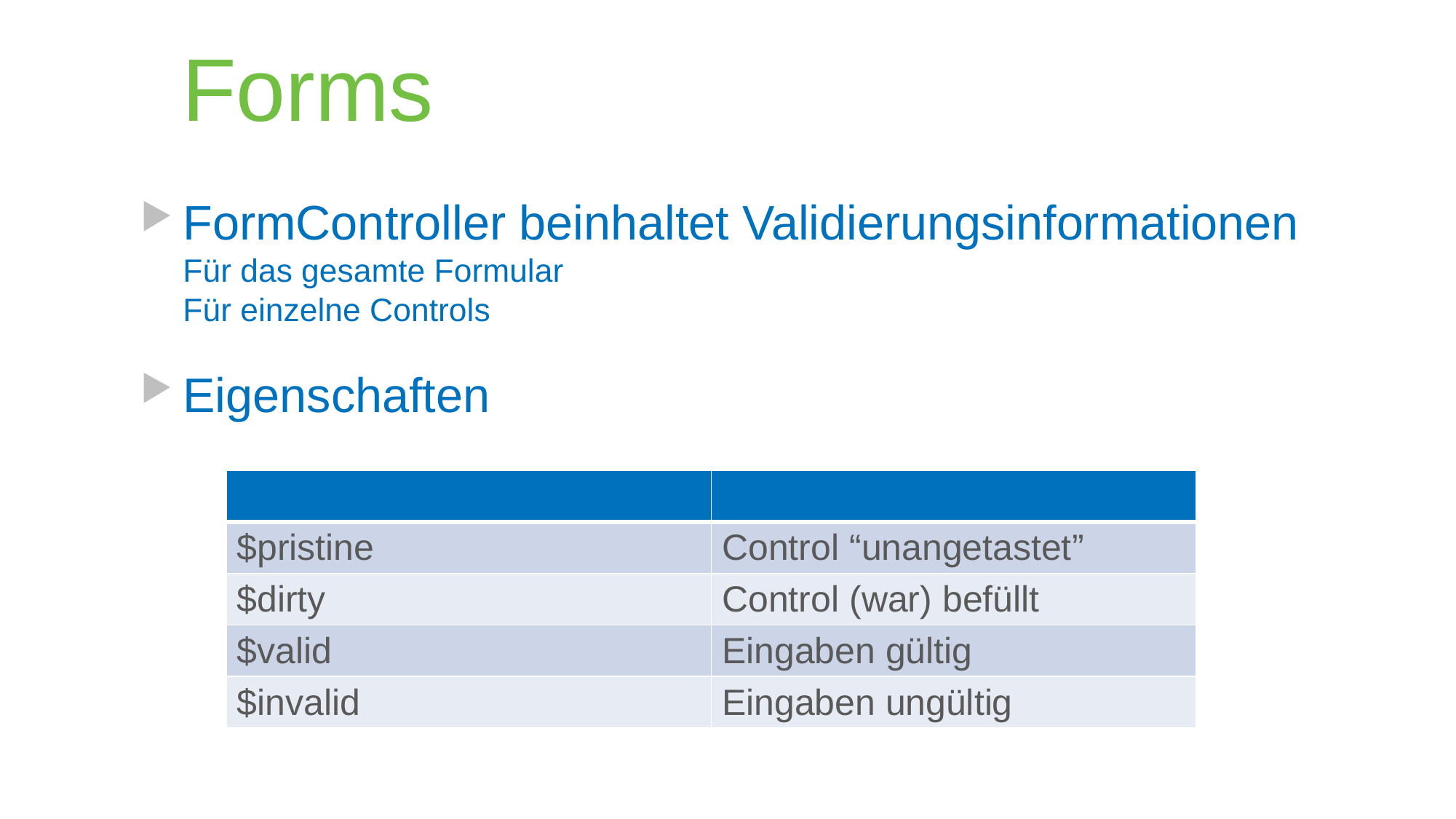

# Forms
FormController beinhaltet Validierungsinformationen
Für das gesamte Formular
Für einzelne Controls
Eigenschaften
|  |  |
| --- | --- |
| $pristine | Control “unangetastet” |
| $dirty | Control (war) befüllt |
| $valid | Eingaben gültig |
| $invalid | Eingaben ungültig |